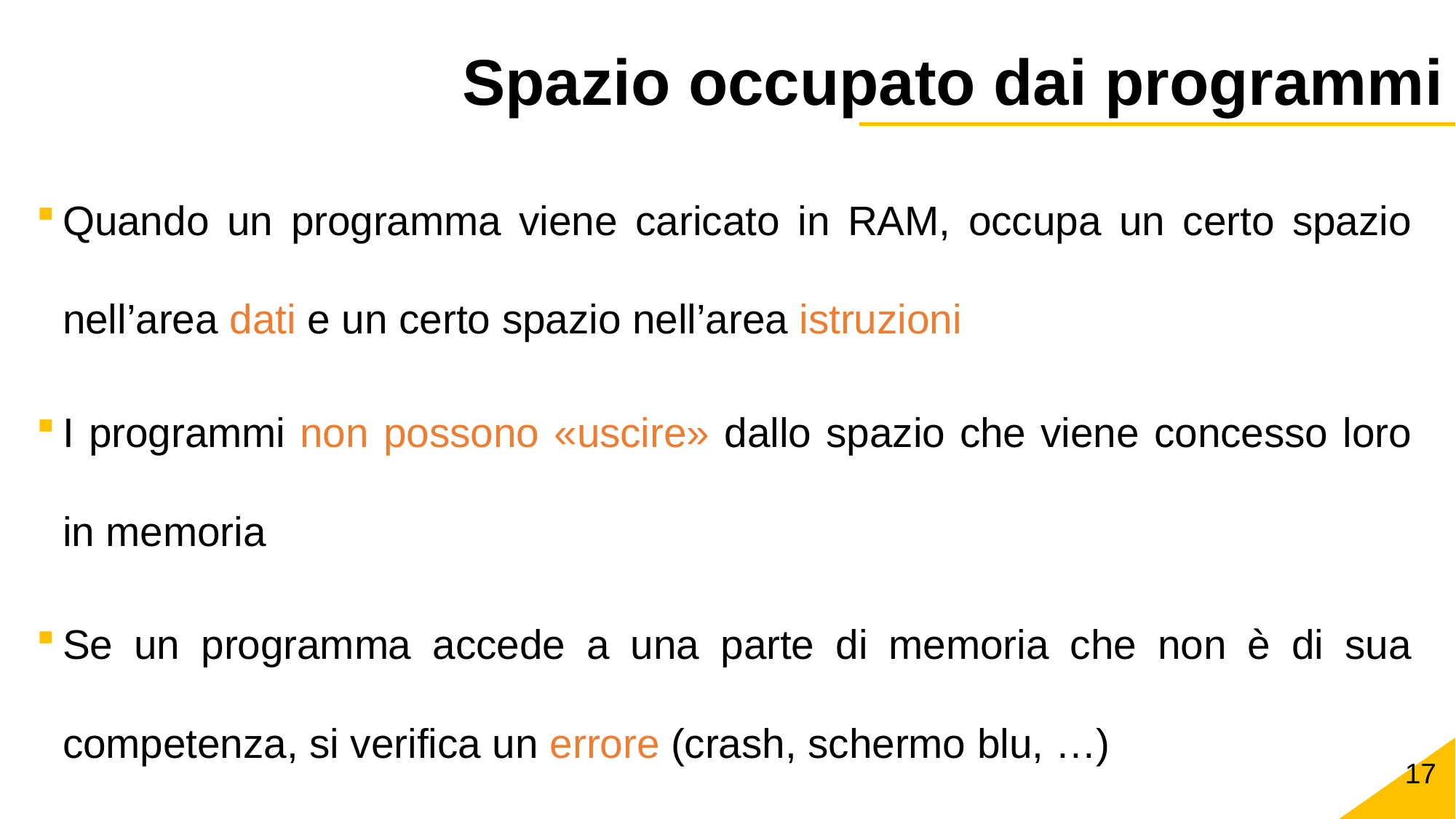

# Spazio occupato dai programmi
Quando un programma viene caricato in RAM, occupa un certo spazio nell’area dati e un certo spazio nell’area istruzioni
I programmi non possono «uscire» dallo spazio che viene concesso loro in memoria
Se un programma accede a una parte di memoria che non è di sua competenza, si verifica un errore (crash, schermo blu, …)
17